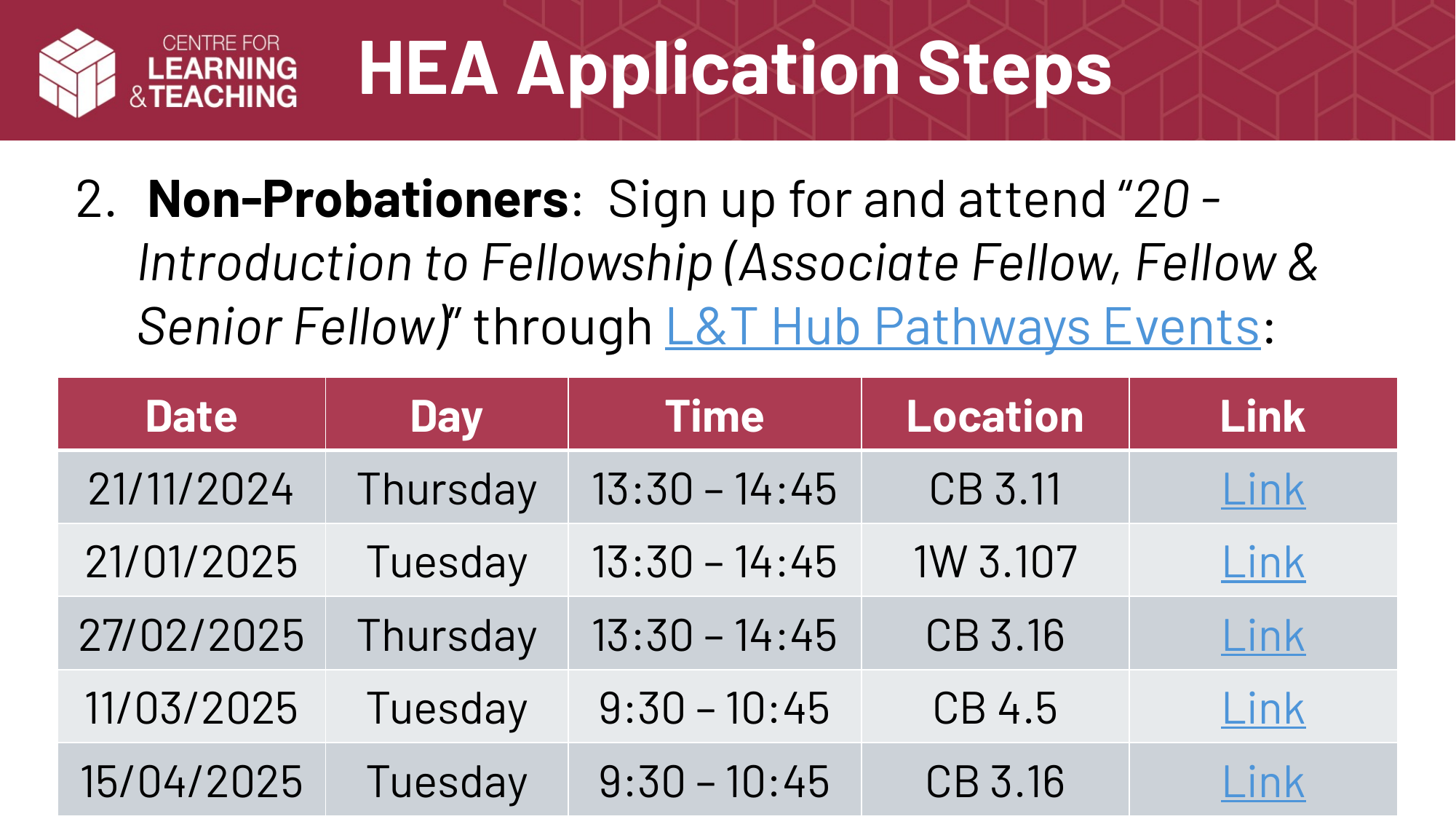

# HEA Application Steps
 Non-Probationers:  Sign up for and attend “20 - Introduction to Fellowship (Associate Fellow, Fellow & Senior Fellow)” through L&T Hub Pathways Events:

| Date | Day | Time | Location | Link |
| --- | --- | --- | --- | --- |
| 21/11/2024 | Thursday | 13:30 – 14:45 | CB 3.11 | Link |
| 21/01/2025 | Tuesday | 13:30 – 14:45 | 1W 3.107 | Link |
| 27/02/2025 | Thursday | 13:30 – 14:45 | CB 3.16 | Link |
| 11/03/2025 | Tuesday | 9:30 – 10:45 | CB 4.5 | Link |
| 15/04/2025 | Tuesday | 9:30 – 10:45 | CB 3.16 | Link |